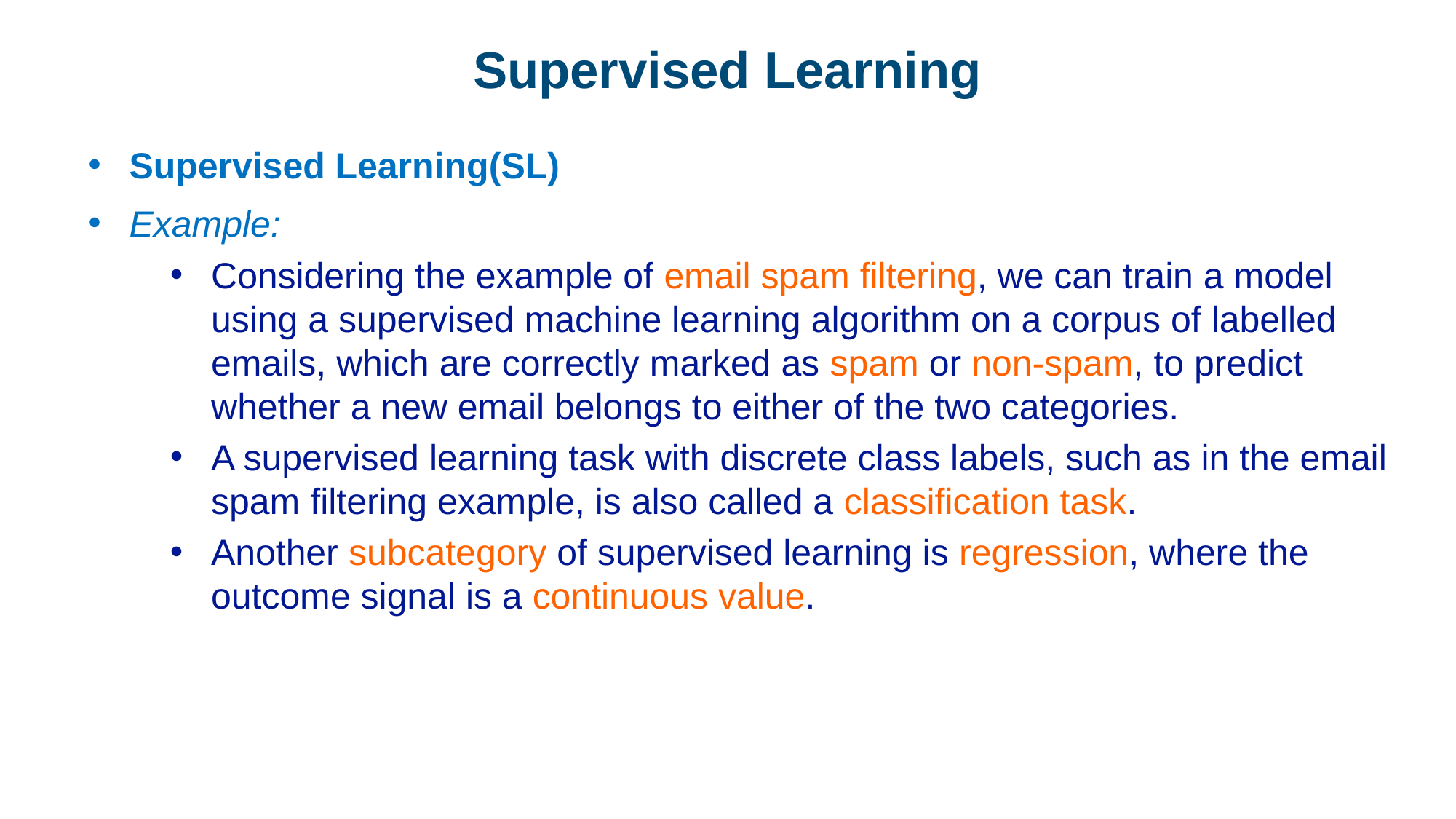

# Supervised Learning
Supervised Learning(SL)
Example:
Considering the example of email spam filtering, we can train a model using a supervised machine learning algorithm on a corpus of labelled emails, which are correctly marked as spam or non-spam, to predict whether a new email belongs to either of the two categories.
A supervised learning task with discrete class labels, such as in the email spam filtering example, is also called a classification task.
Another subcategory of supervised learning is regression, where the outcome signal is a continuous value.